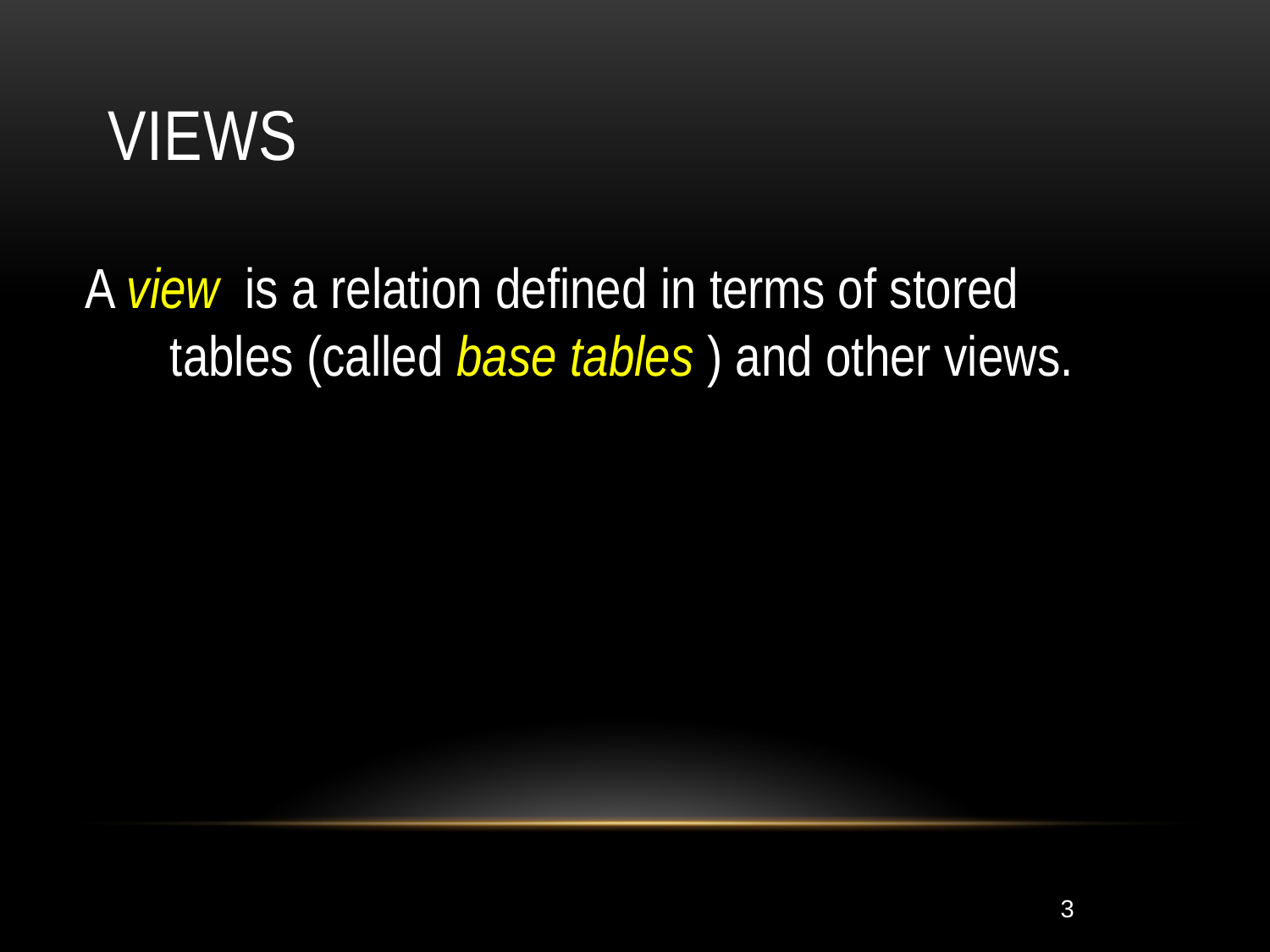

3
# Views
A view  is a relation defined in terms of stored tables (called base tables ) and other views.